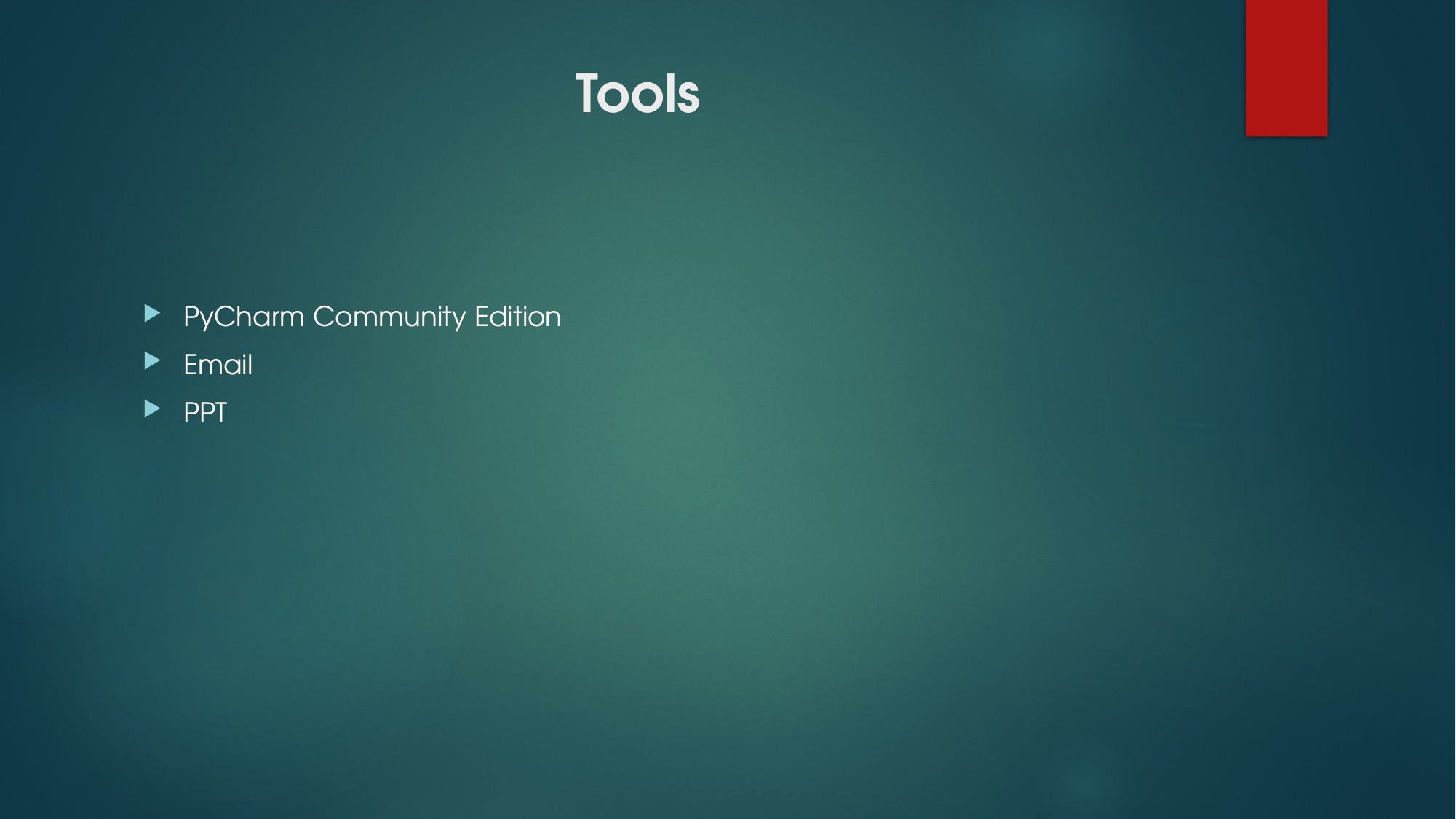

# Tools

PyCharm Community Edition
Email
PPT